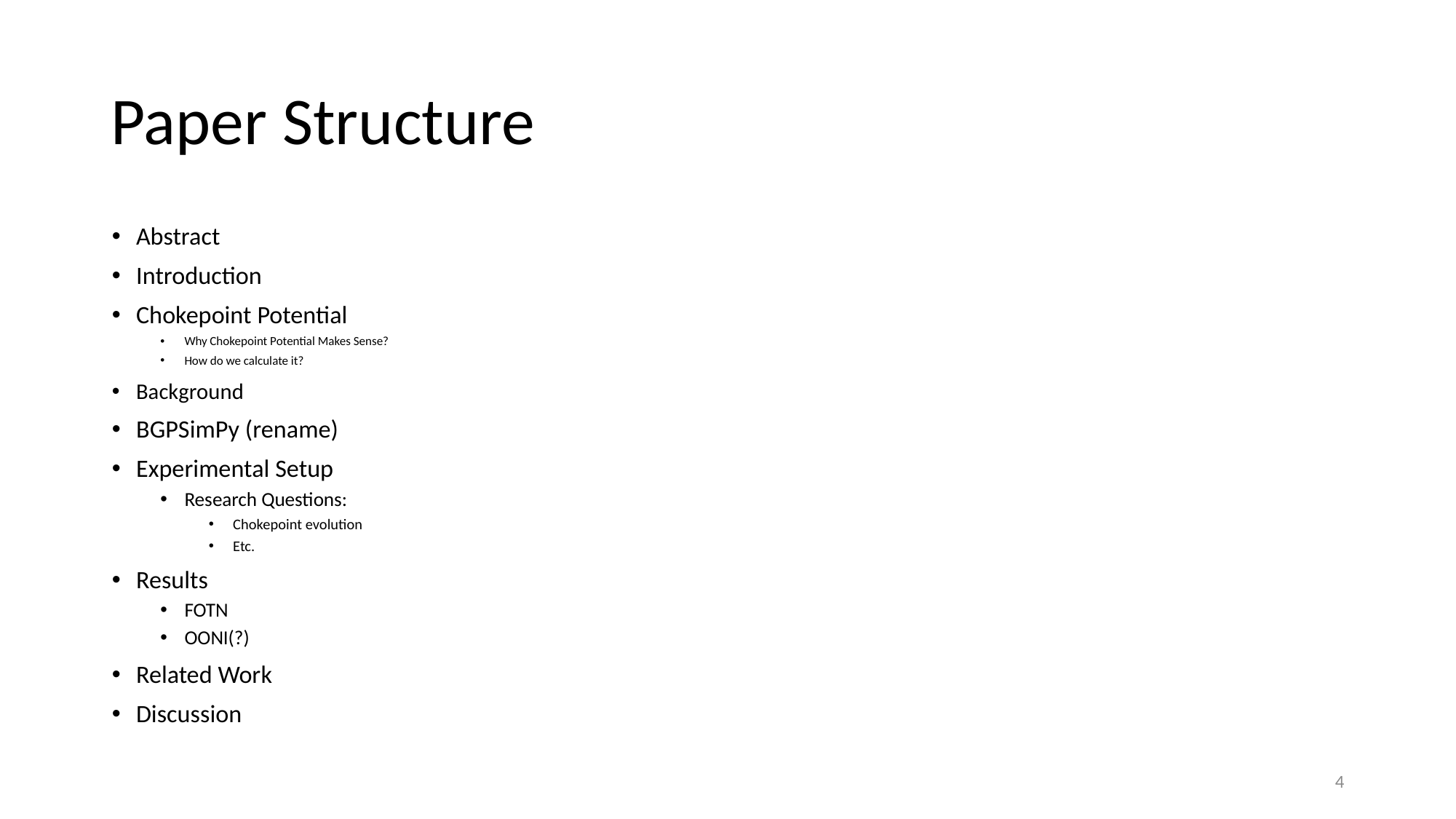

# Paper Structure
Abstract
Introduction
Chokepoint Potential
Why Chokepoint Potential Makes Sense?
How do we calculate it?
Background
BGPSimPy (rename)
Experimental Setup
Research Questions:
Chokepoint evolution
Etc.
Results
FOTN
OONI(?)
Related Work
Discussion
4